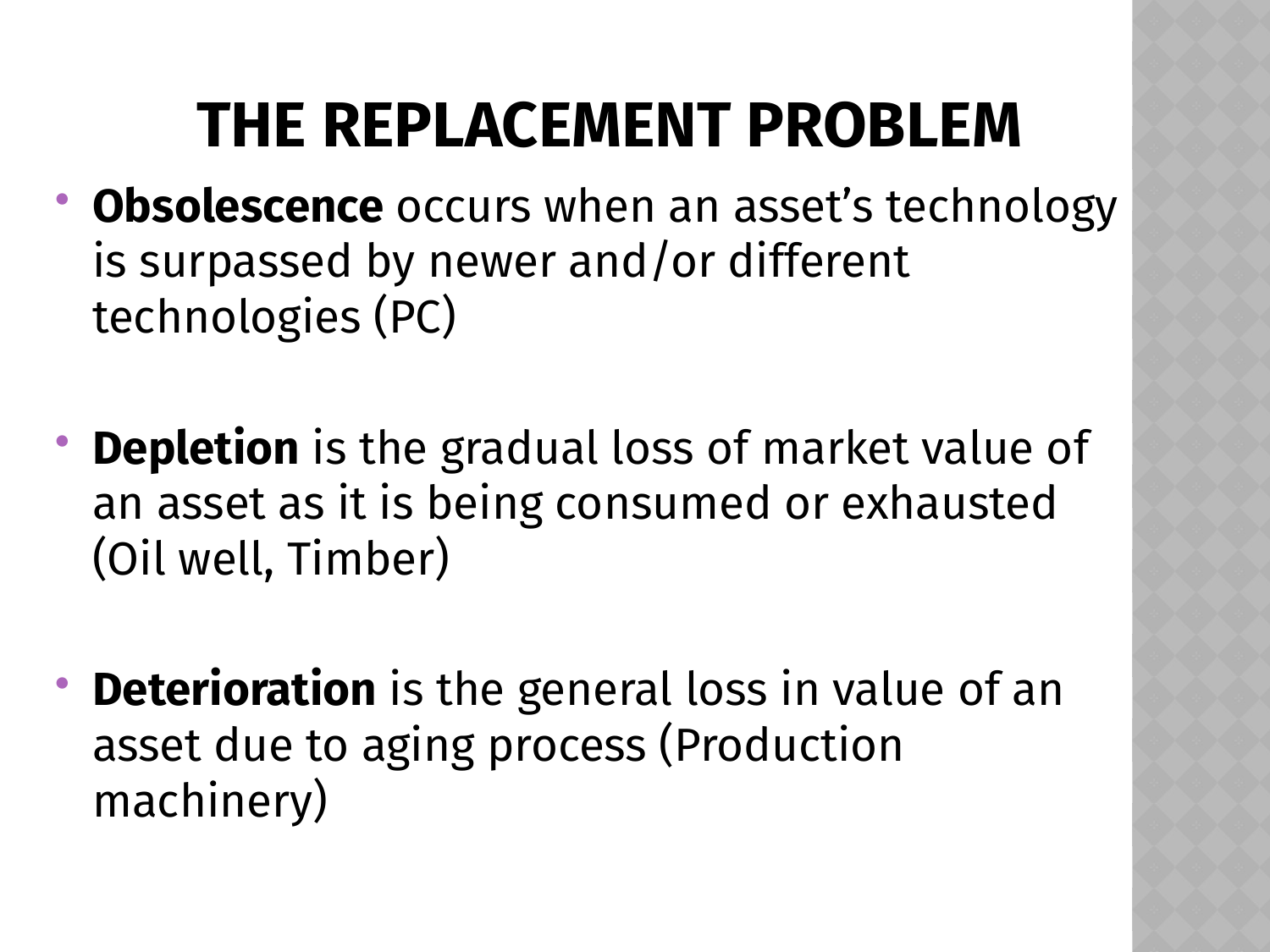

# The Replacement Problem
Obsolescence occurs when an asset’s technology is surpassed by newer and/or different technologies (PC)

Depletion is the gradual loss of market value of an asset as it is being consumed or exhausted (Oil well, Timber)

Deterioration is the general loss in value of an asset due to aging process (Production machinery)